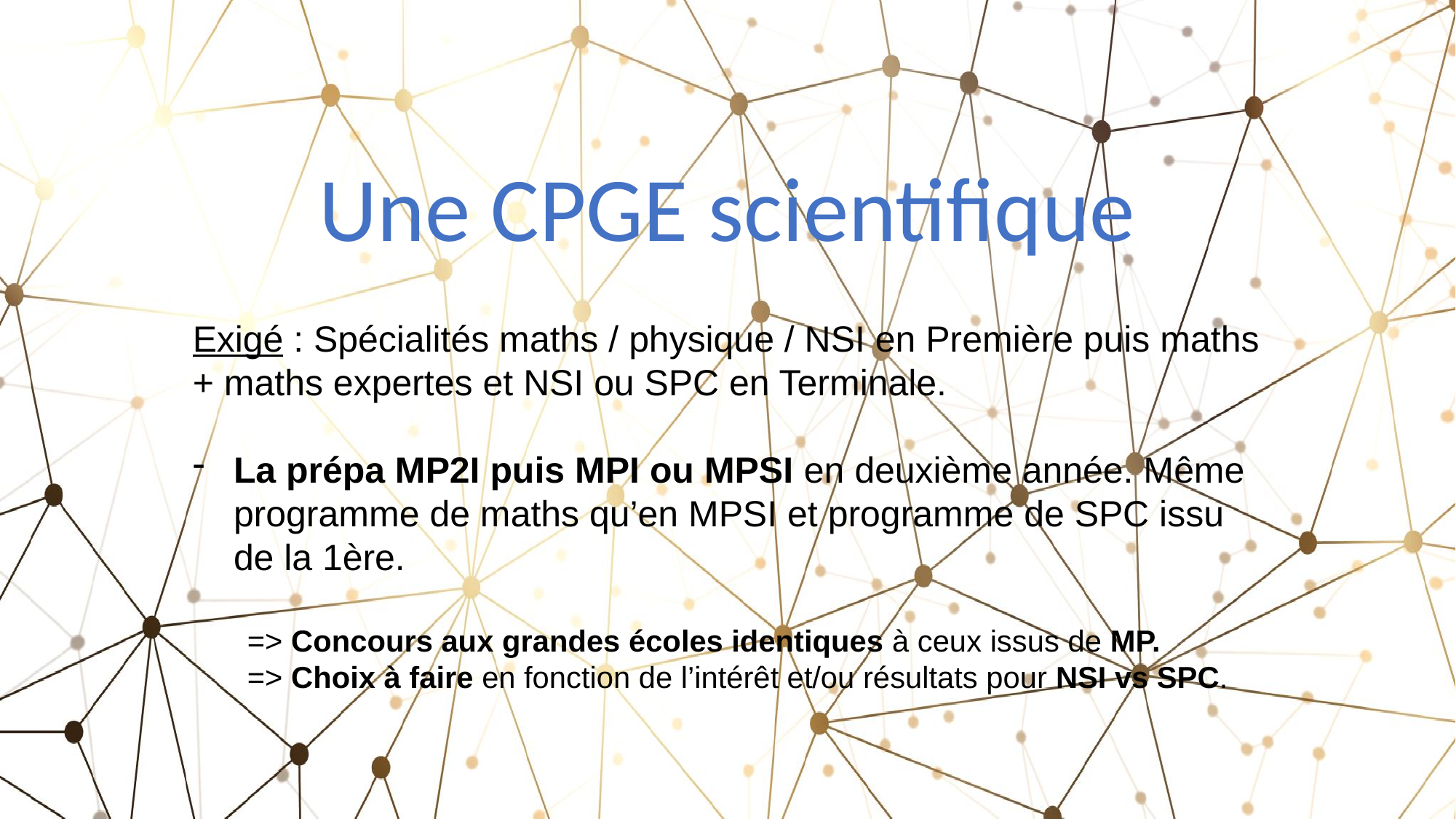

# Une CPGE scientifique
Exigé : Spécialités maths / physique / NSI en Première puis maths + maths expertes et NSI ou SPC en Terminale.

La prépa MP2I puis MPI ou MPSI en deuxième année. Même programme de maths qu’en MPSI et programme de SPC issu de la 1ère.

=> Concours aux grandes écoles identiques à ceux issus de MP.
=> Choix à faire en fonction de l’intérêt et/ou résultats pour NSI vs SPC.